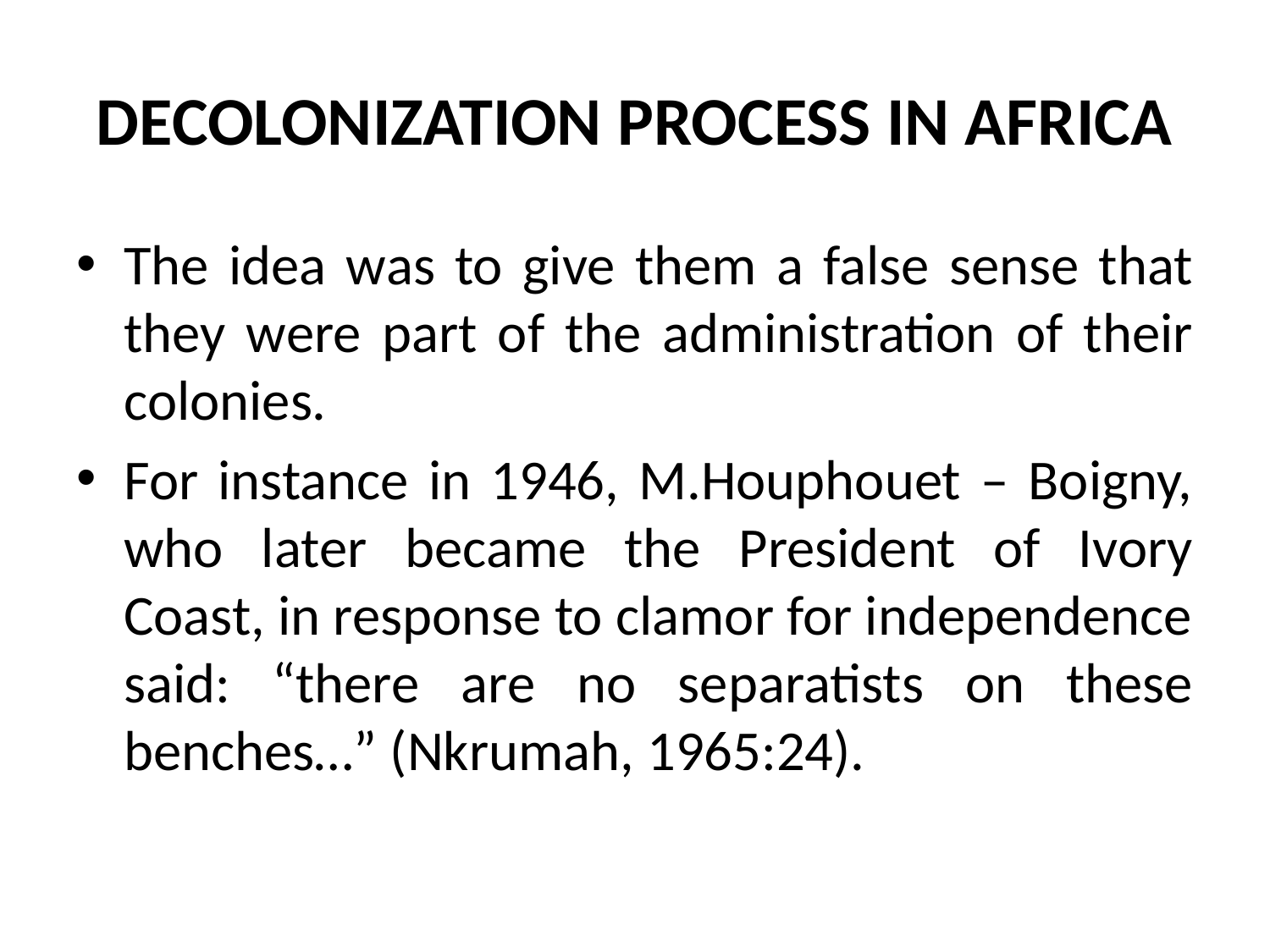

# DECOLONIZATION PROCESS IN AFRICA
The idea was to give them a false sense that they were part of the administration of their colonies.
For instance in 1946, M.Houphouet – Boigny, who later became the President of Ivory Coast, in response to clamor for independence said: “there are no separatists on these benches…” (Nkrumah, 1965:24).